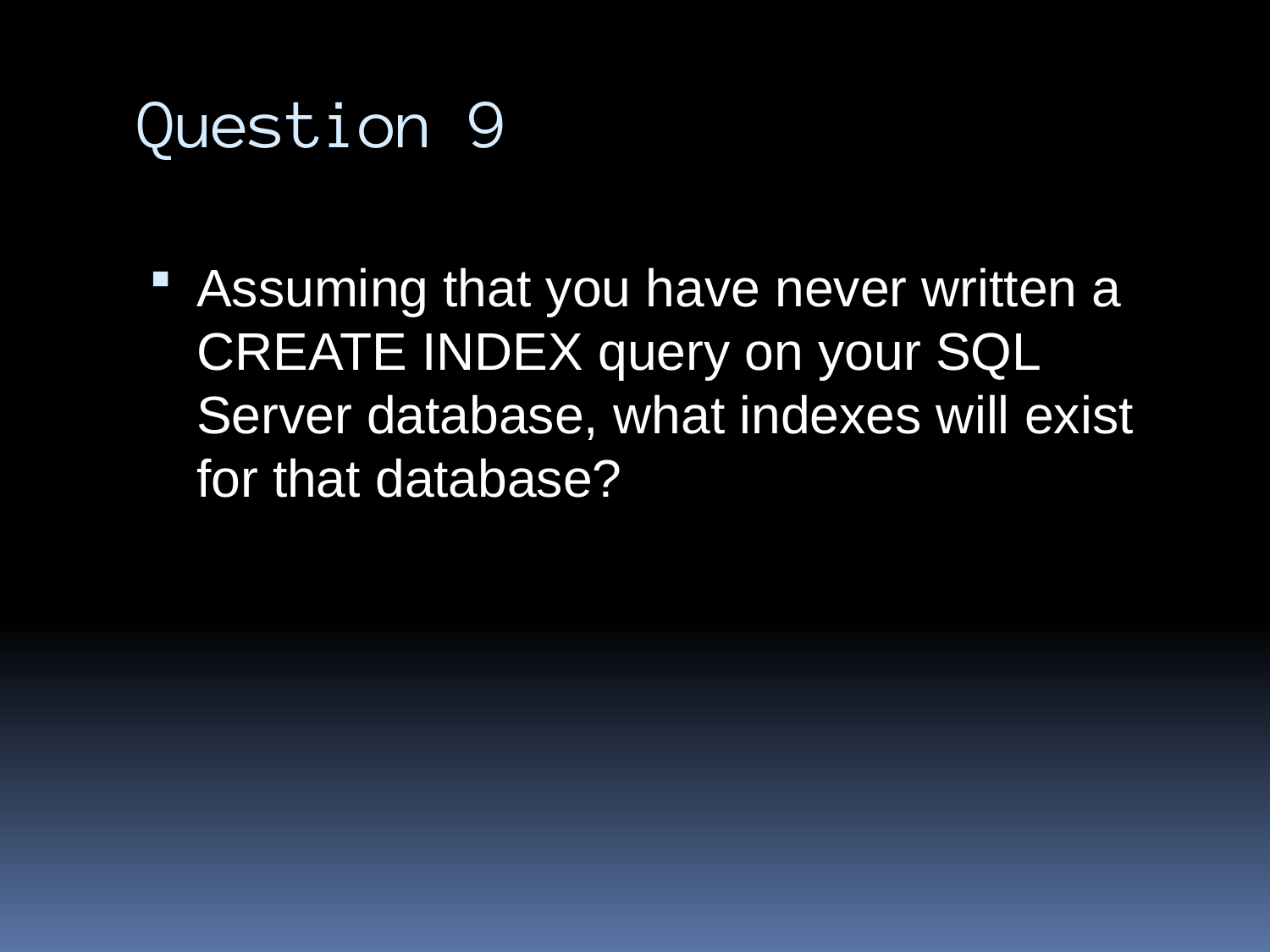

# Question 9
Assuming that you have never written a CREATE INDEX query on your SQL Server database, what indexes will exist for that database?